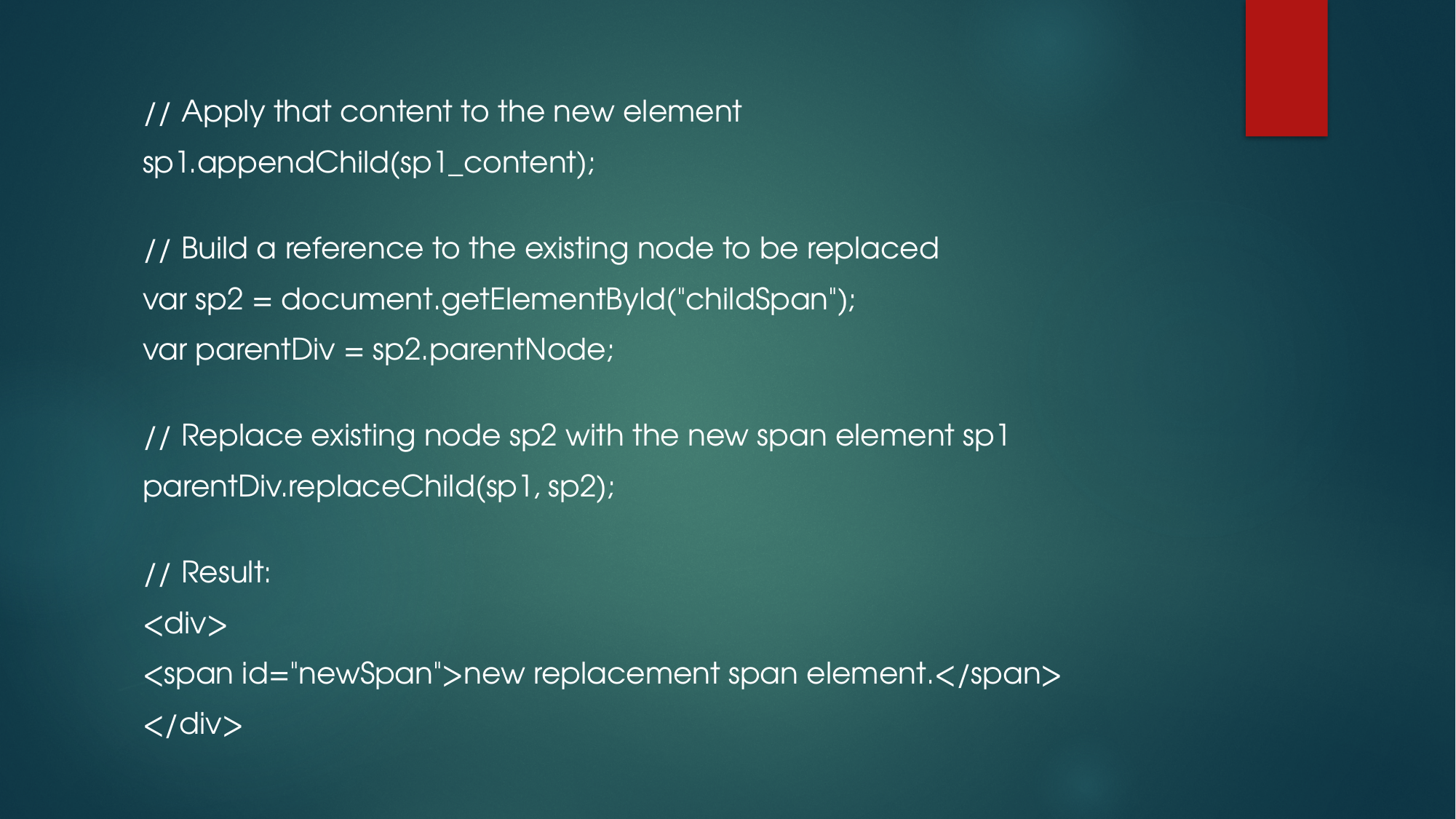

// Apply that content to the new element
sp1.appendChild(sp1_content);
// Build a reference to the existing node to be replaced
var sp2 = document.getElementById("childSpan");
var parentDiv = sp2.parentNode;
// Replace existing node sp2 with the new span element sp1
parentDiv.replaceChild(sp1, sp2);
// Result:
<div>
<span id="newSpan">new replacement span element.</span>
</div>